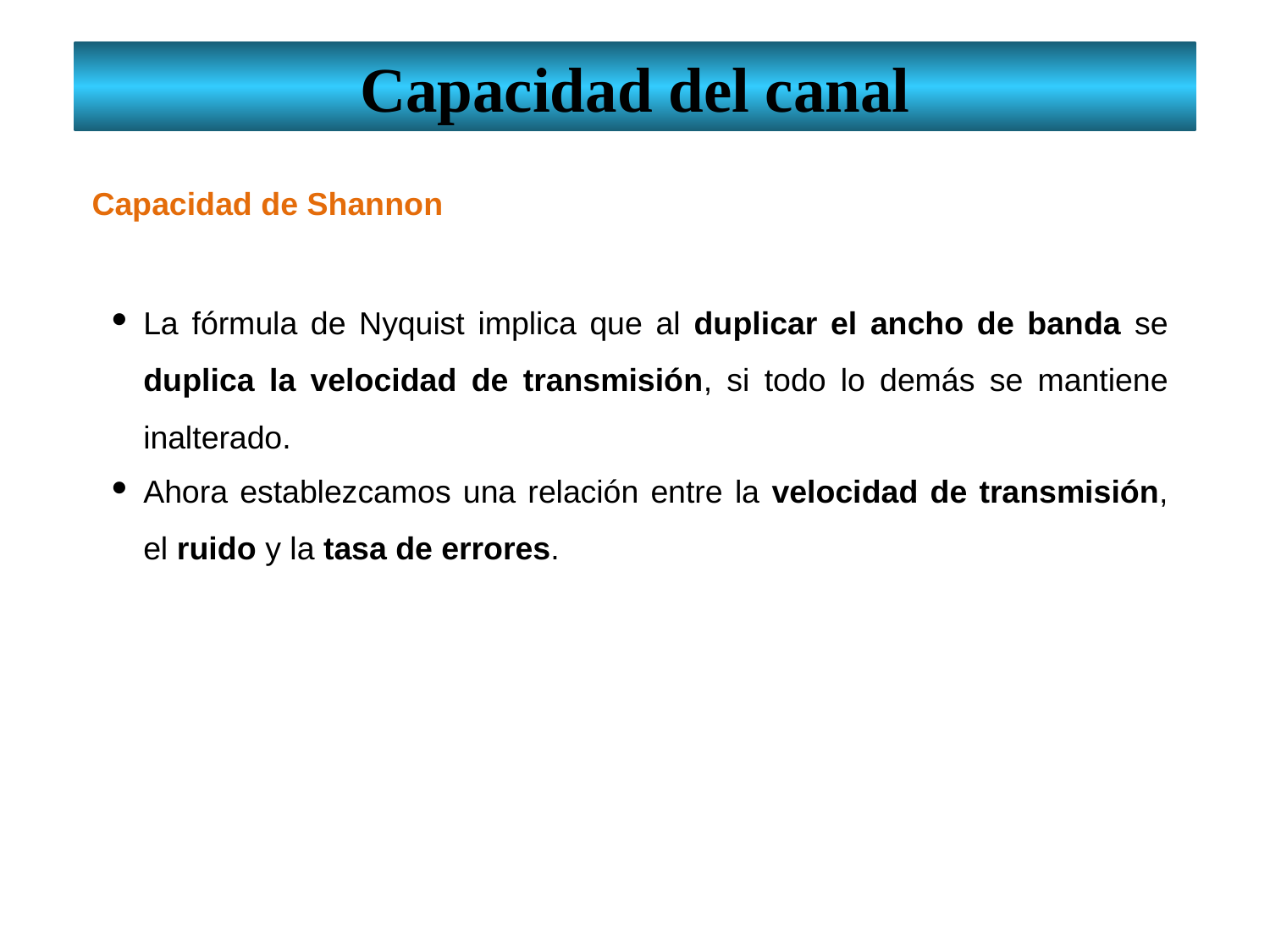

Capacidad del canal
Capacidad de Shannon
La fórmula de Nyquist implica que al duplicar el ancho de banda se duplica la velocidad de transmisión, si todo lo demás se mantiene inalterado.
Ahora establezcamos una relación entre la velocidad de transmisión, el ruido y la tasa de errores.